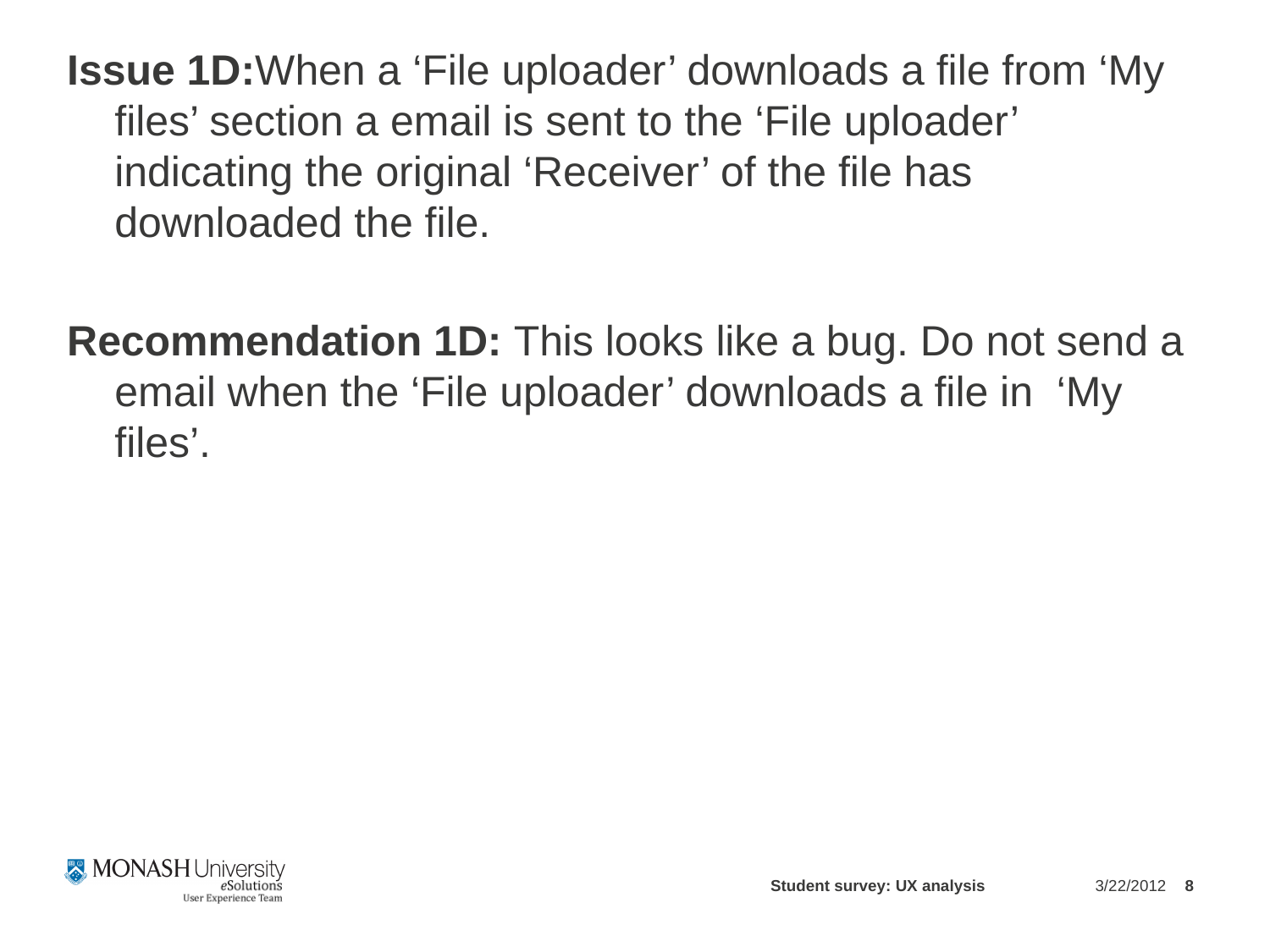

Issue 1D:When a ‘File uploader’ downloads a file from ‘My files’ section a email is sent to the ‘File uploader’ indicating the original ‘Receiver’ of the file has downloaded the file.

Recommendation 1D: This looks like a bug. Do not send a email when the ‘File uploader’ downloads a file in  ‘My files’.

Student survey: UX analysis
3/22/2012
8